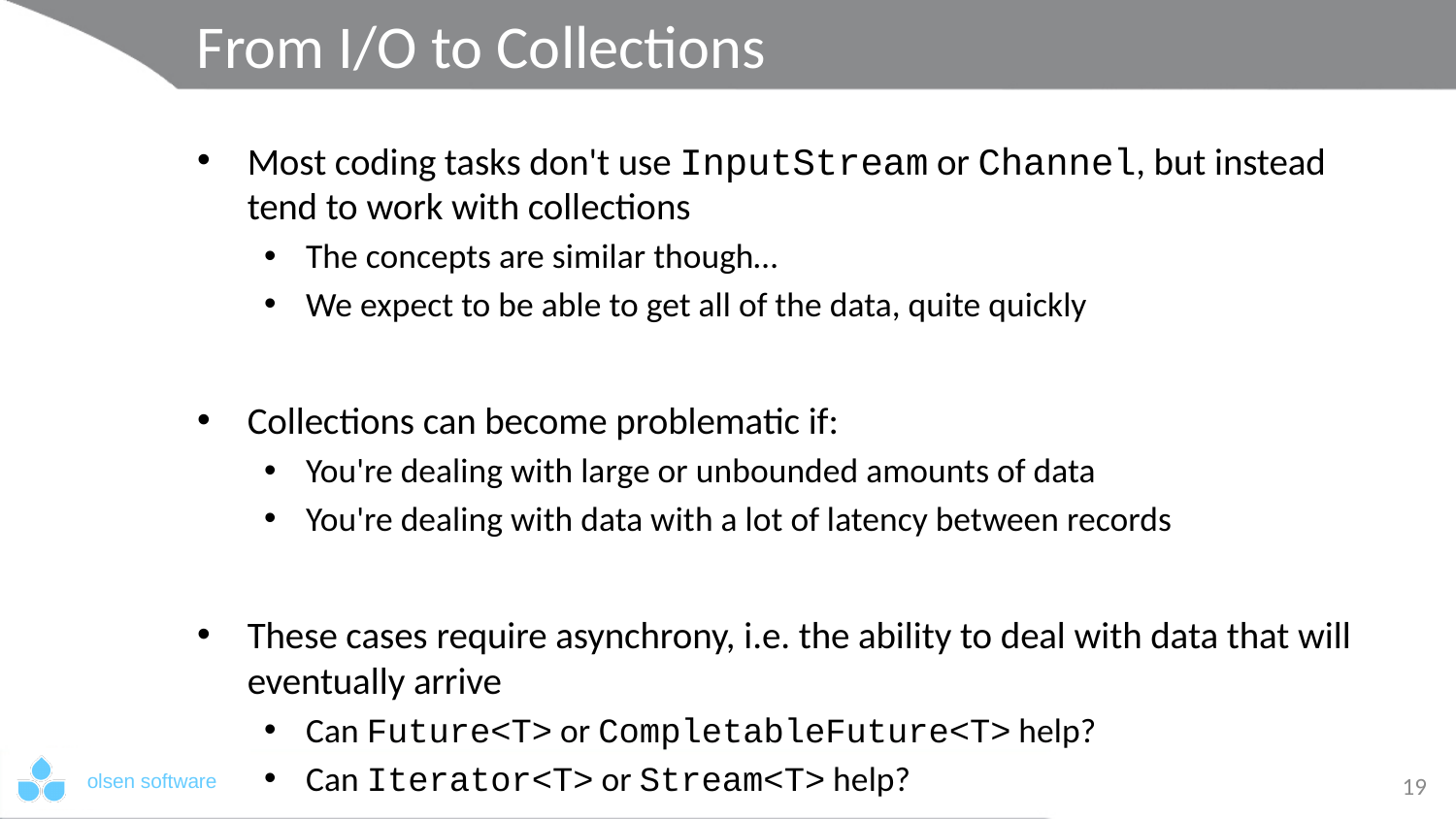

# From I/O to Collections
Most coding tasks don't use InputStream or Channel, but instead tend to work with collections
The concepts are similar though…
We expect to be able to get all of the data, quite quickly

Collections can become problematic if:
You're dealing with large or unbounded amounts of data
You're dealing with data with a lot of latency between records

These cases require asynchrony, i.e. the ability to deal with data that will eventually arrive
Can Future<T> or CompletableFuture<T> help?
Can Iterator<T> or Stream<T> help?

19